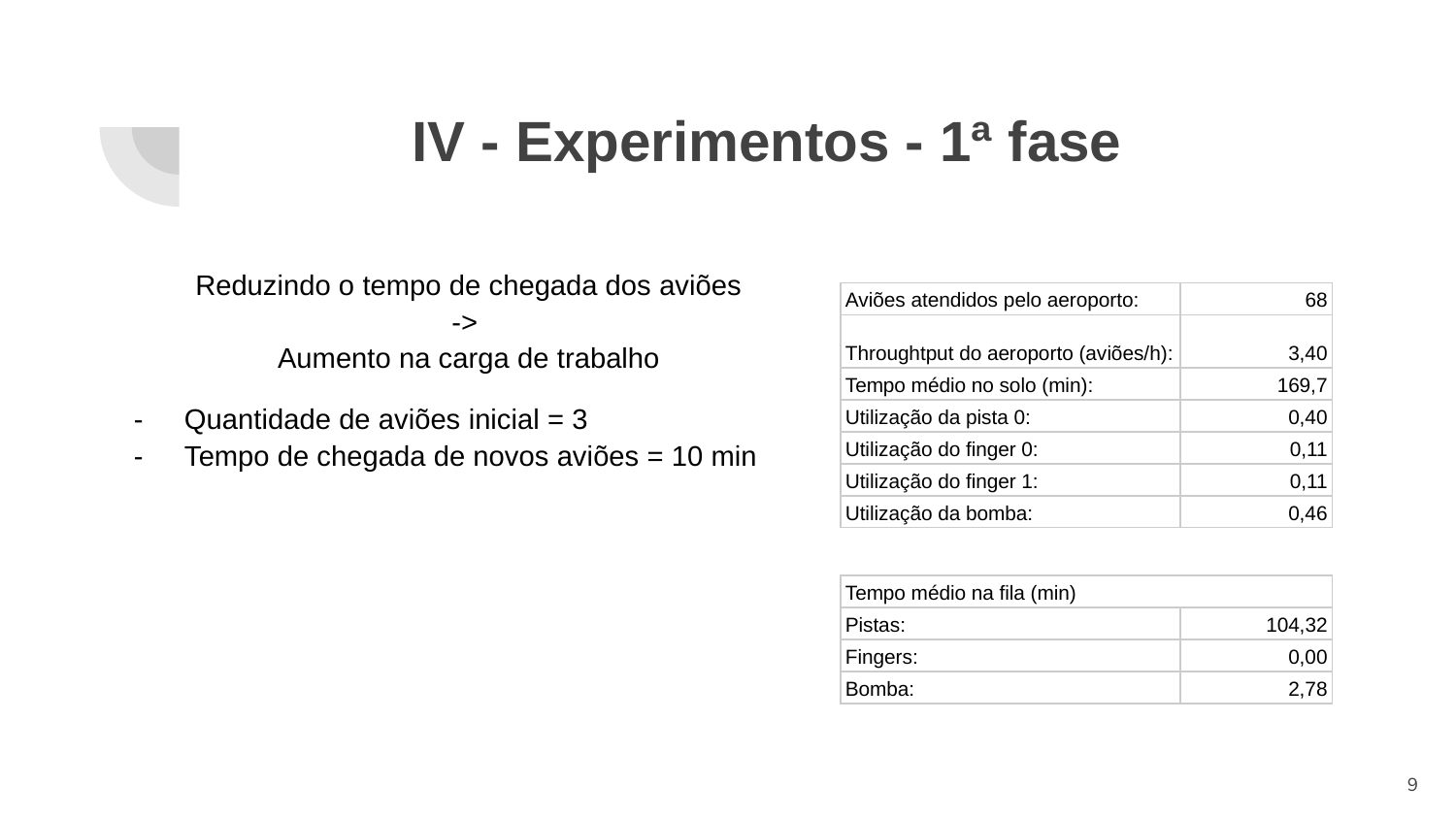

# IV - Experimentos - 1ª fase
Reduzindo o tempo de chegada dos aviões
->
Aumento na carga de trabalho
Quantidade de aviões inicial = 3
Tempo de chegada de novos aviões = 10 min
| Aviões atendidos pelo aeroporto: | 68 |
| --- | --- |
| Throughtput do aeroporto (aviões/h): | 3,40 |
| Tempo médio no solo (min): | 169,7 |
| Utilização da pista 0: | 0,40 |
| Utilização do finger 0: | 0,11 |
| Utilização do finger 1: | 0,11 |
| Utilização da bomba: | 0,46 |
| Tempo médio na fila (min) |  |
| --- | --- |
| Pistas: | 104,32 |
| Fingers: | 0,00 |
| Bomba: | 2,78 |
9